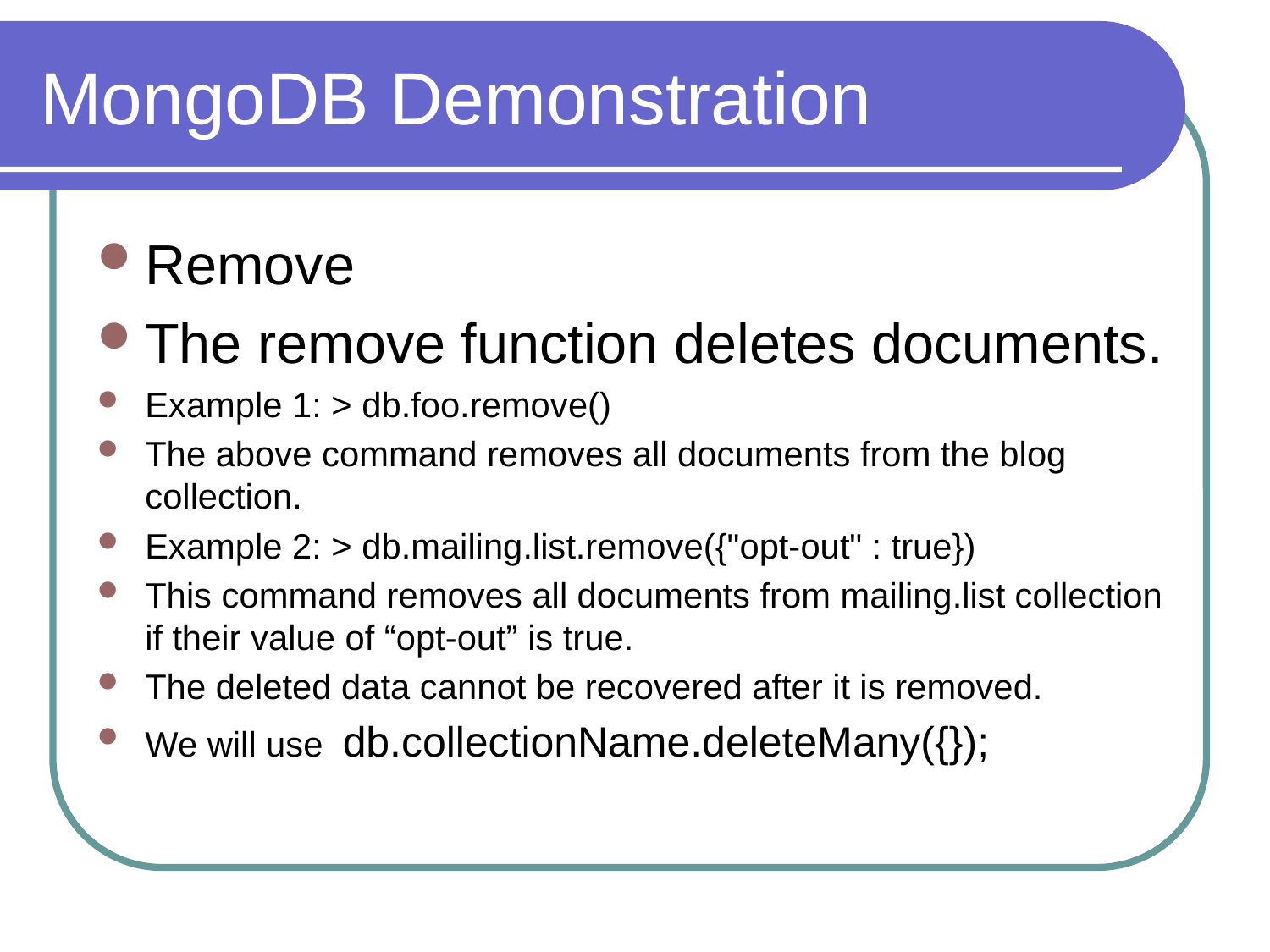

# MongoDB Demonstration
Remove
The remove function deletes documents.
Example 1: > db.foo.remove()
The above command removes all documents from the blog collection.
Example 2: > db.mailing.list.remove({"opt-out" : true})
This command removes all documents from mailing.list collection if their value of “opt-out” is true.
The deleted data cannot be recovered after it is removed.
We will use  db.collectionName.deleteMany({});